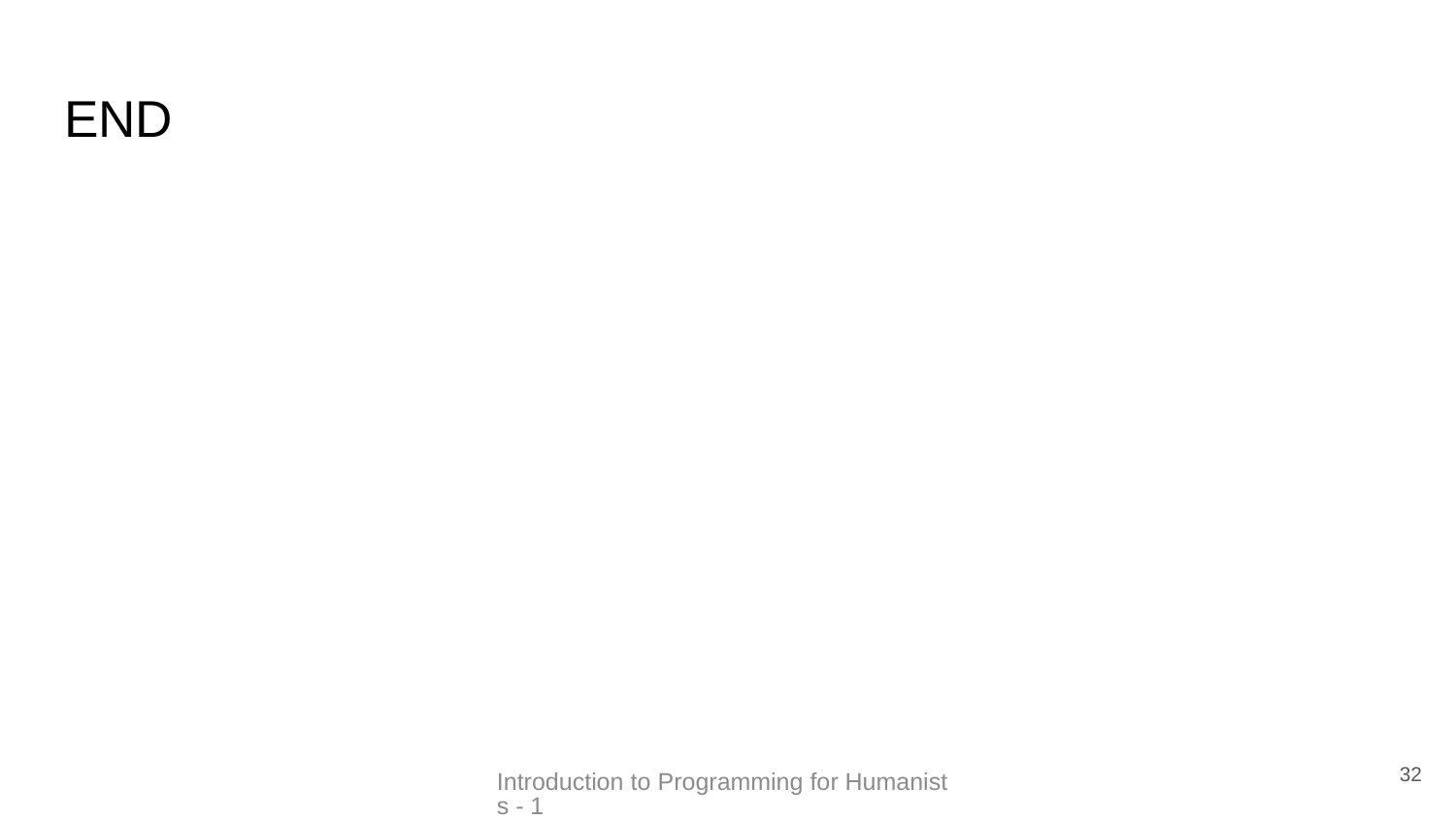

# END

32
Introduction to Programming for Humanists - 1